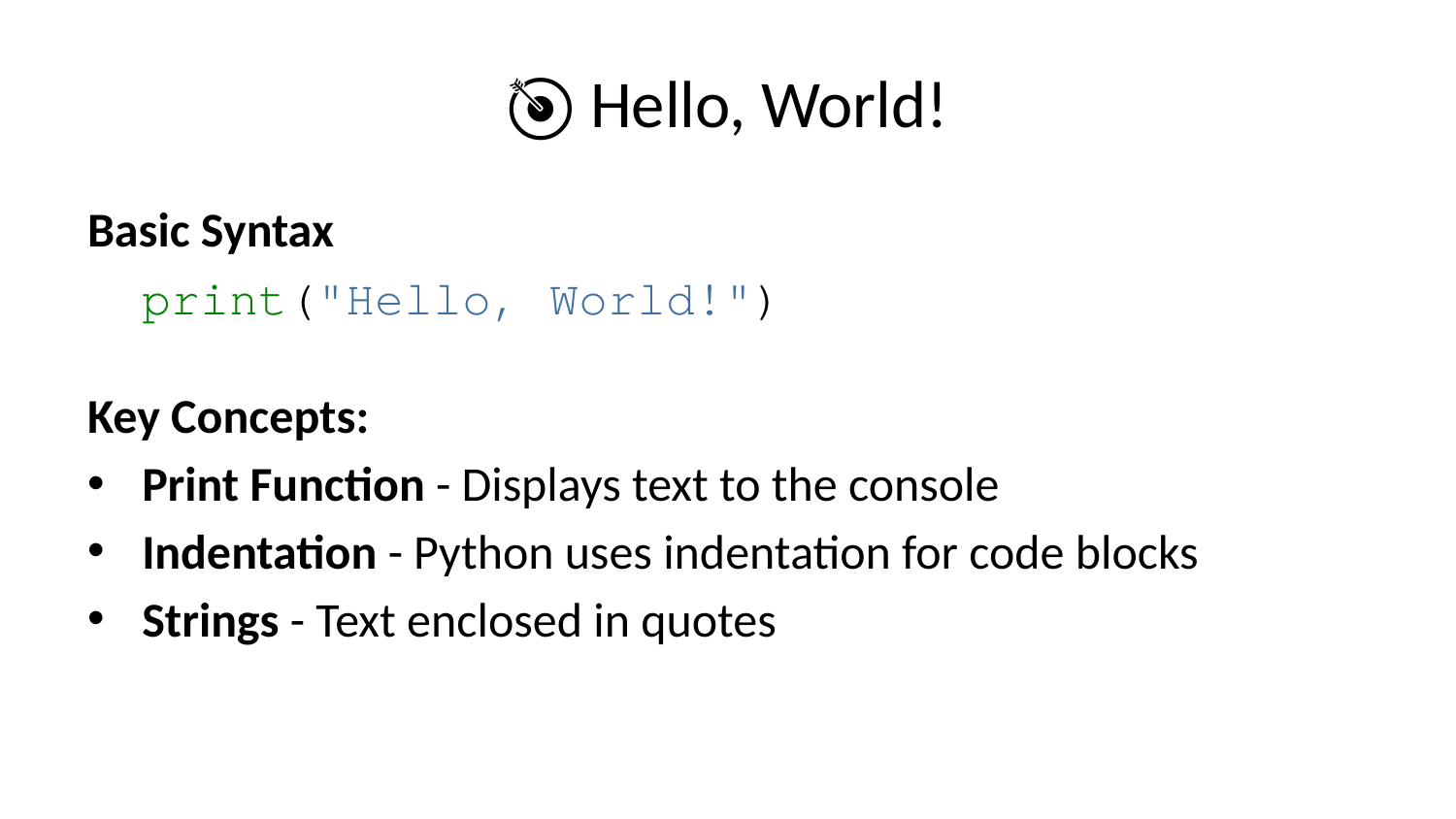

# 🎯 Hello, World!
Basic Syntax
print("Hello, World!")
Key Concepts:
Print Function - Displays text to the console
Indentation - Python uses indentation for code blocks
Strings - Text enclosed in quotes